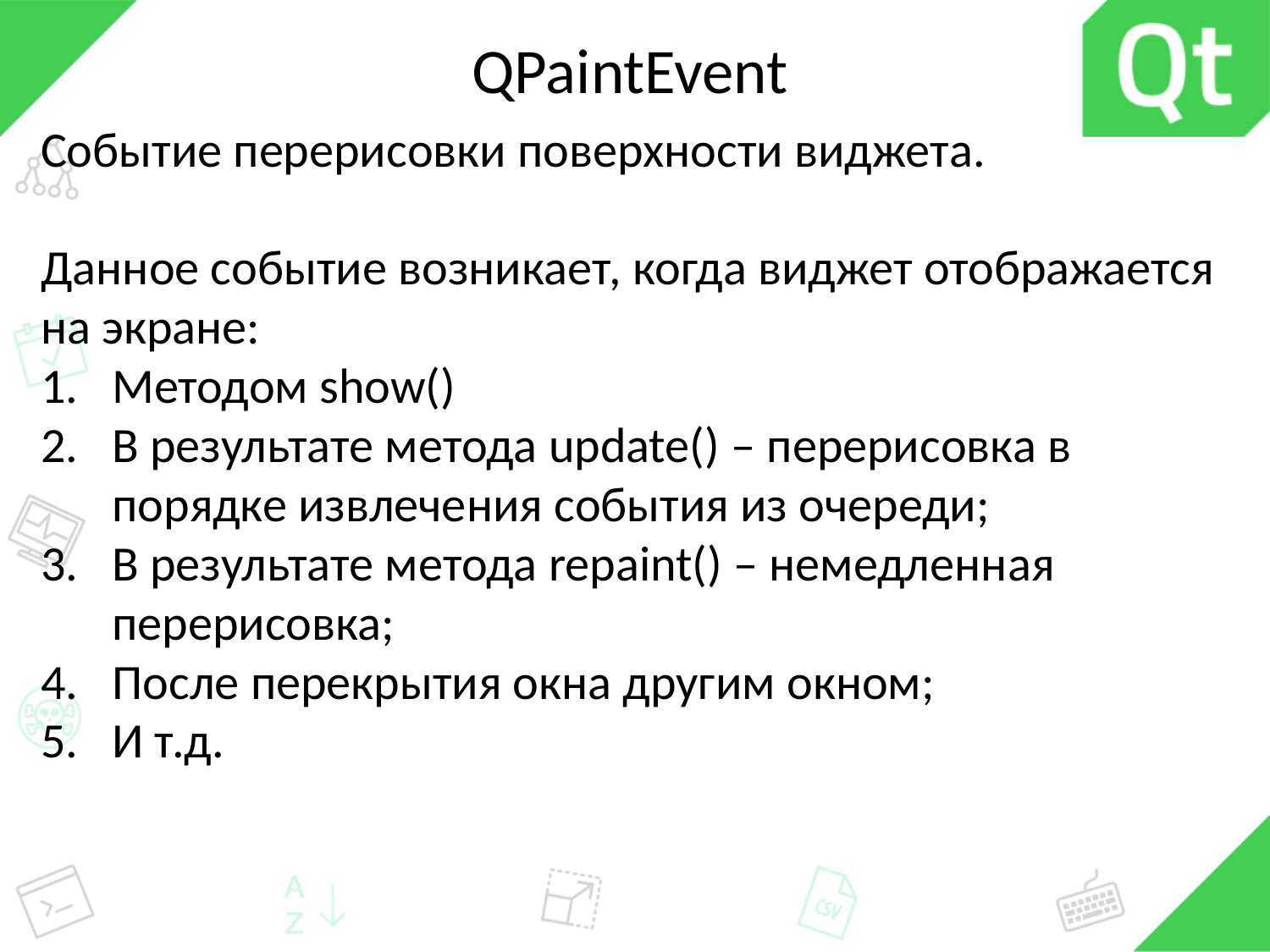

# QPaintEvent
Событие перерисовки поверхности виджета.

Данное событие возникает, когда виджет отображается на экране:
Методом show()
В результате метода update() – перерисовка в порядке извлечения события из очереди;
В результате метода repaint() – немедленная перерисовка;
После перекрытия окна другим окном;
И т.д.